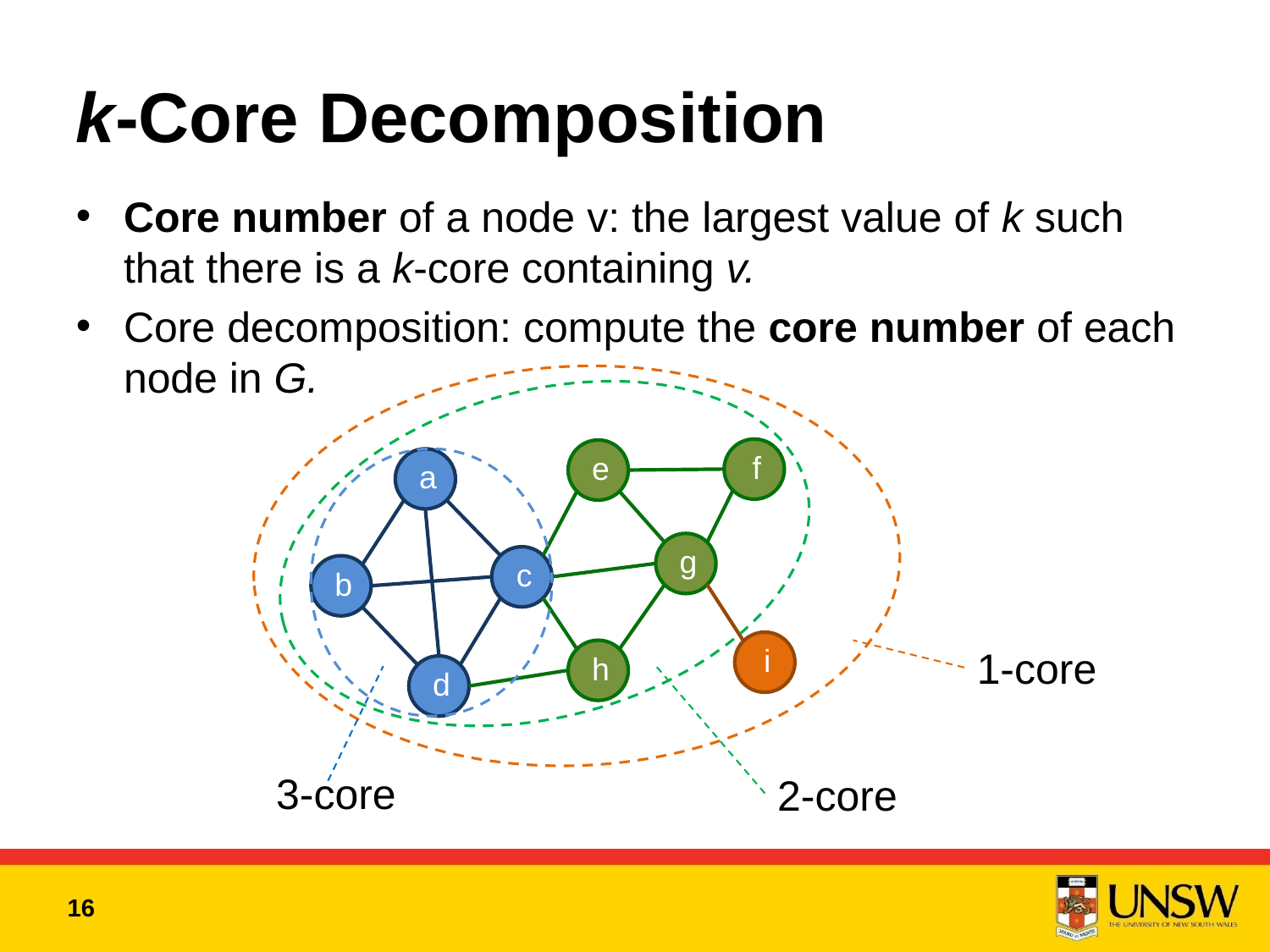

# k-Core Decomposition
Core number of a node v: the largest value of k such that there is a k-core containing v.
Core decomposition: compute the core number of each node in G.

f
e

a
g
c
b
i
1-core
h
d
3-core
2-core